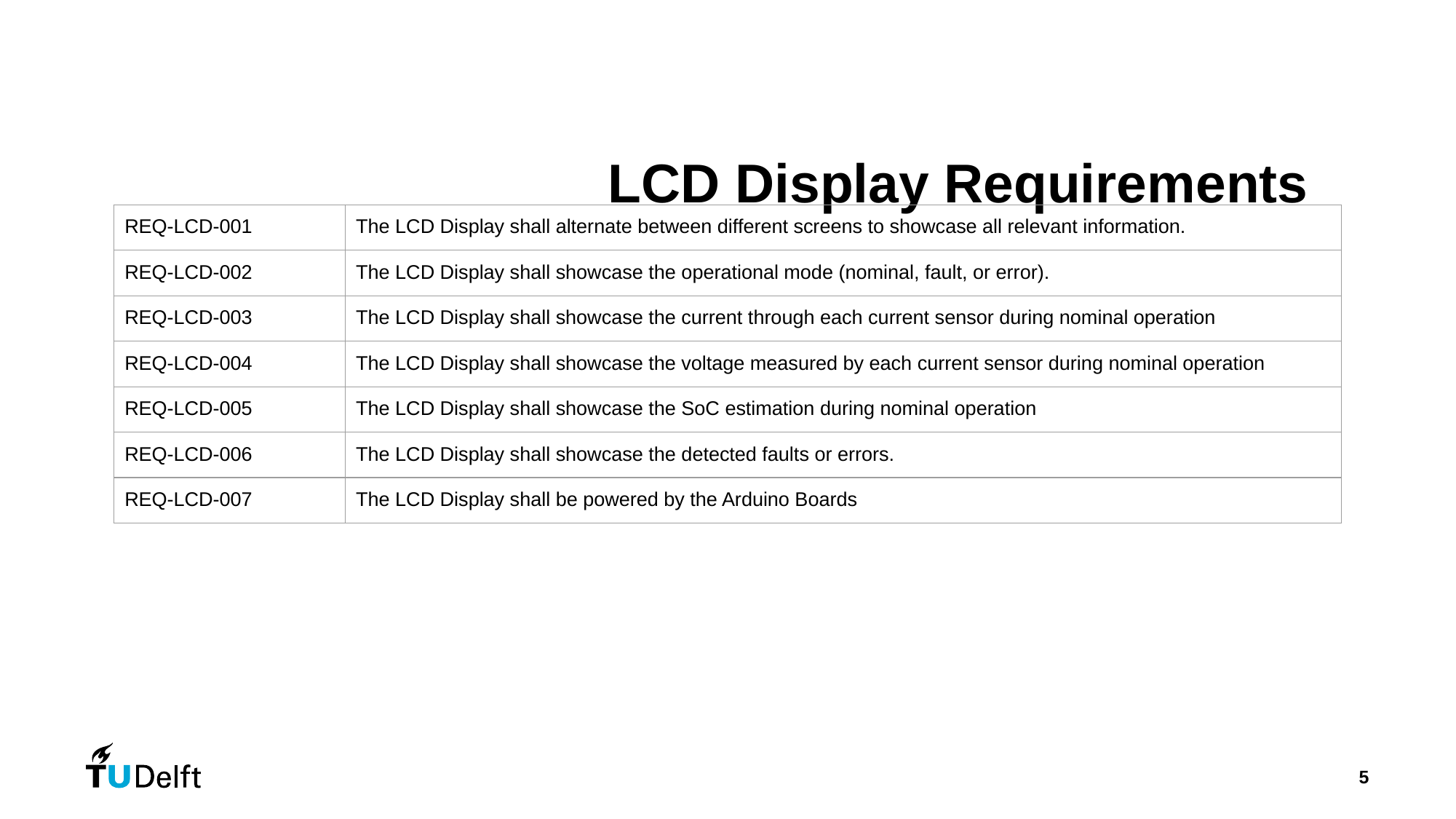

# LCD Display Requirements
| REQ-LCD-001 | The LCD Display shall alternate between different screens to showcase all relevant information. |
| --- | --- |
| REQ-LCD-002 | The LCD Display shall showcase the operational mode (nominal, fault, or error). |
| REQ-LCD-003 | The LCD Display shall showcase the current through each current sensor during nominal operation |
| REQ-LCD-004 | The LCD Display shall showcase the voltage measured by each current sensor during nominal operation |
| REQ-LCD-005 | The LCD Display shall showcase the SoC estimation during nominal operation |
| REQ-LCD-006 | The LCD Display shall showcase the detected faults or errors. |
| REQ-LCD-007 | The LCD Display shall be powered by the Arduino Boards |
5